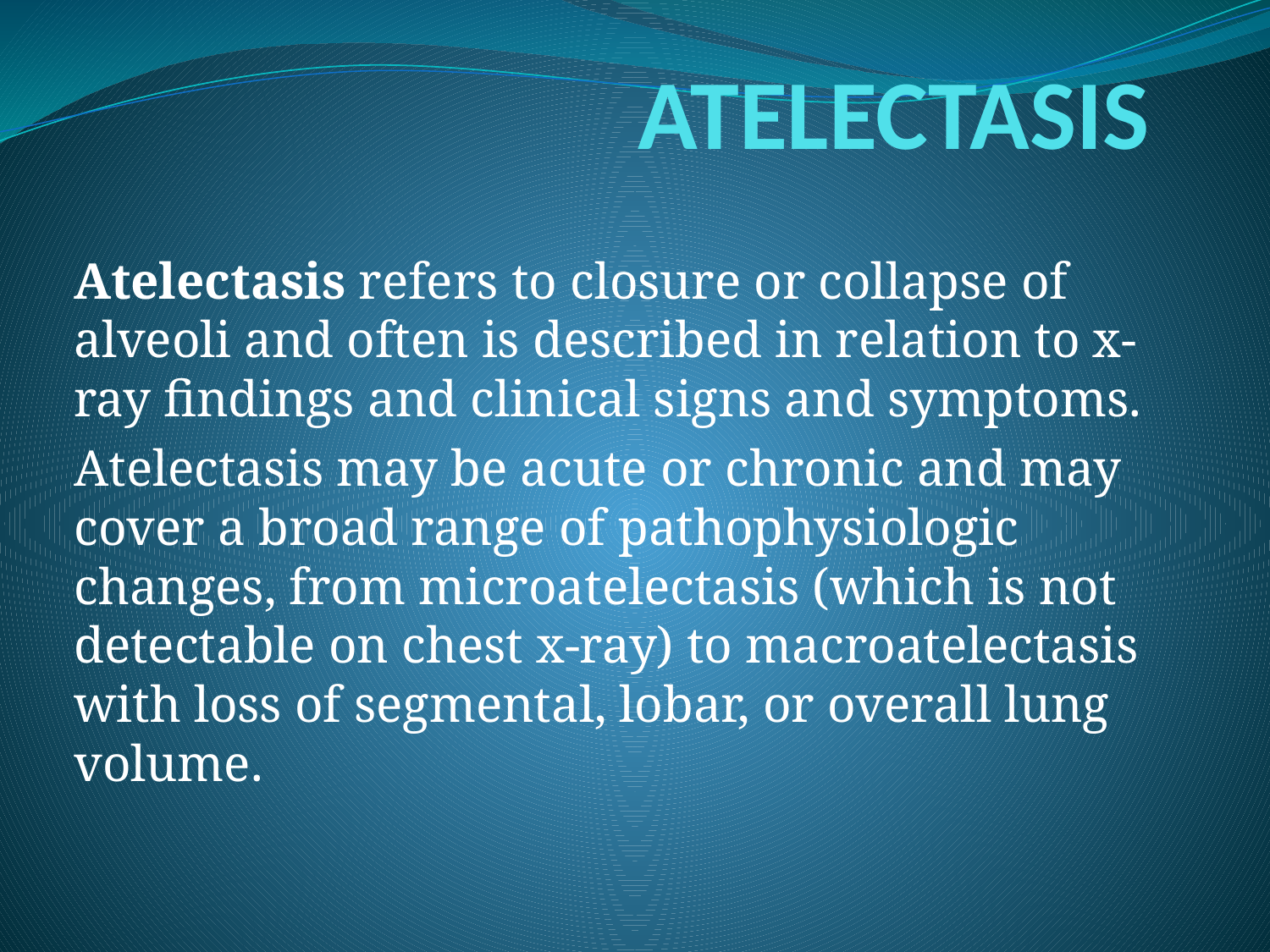

# ATELECTASIS
Atelectasis refers to closure or collapse of alveoli and often is described in relation to x-ray findings and clinical signs and symptoms.
Atelectasis may be acute or chronic and may cover a broad range of pathophysiologic changes, from microatelectasis (which is not detectable on chest x-ray) to macroatelectasis with loss of segmental, lobar, or overall lung volume.